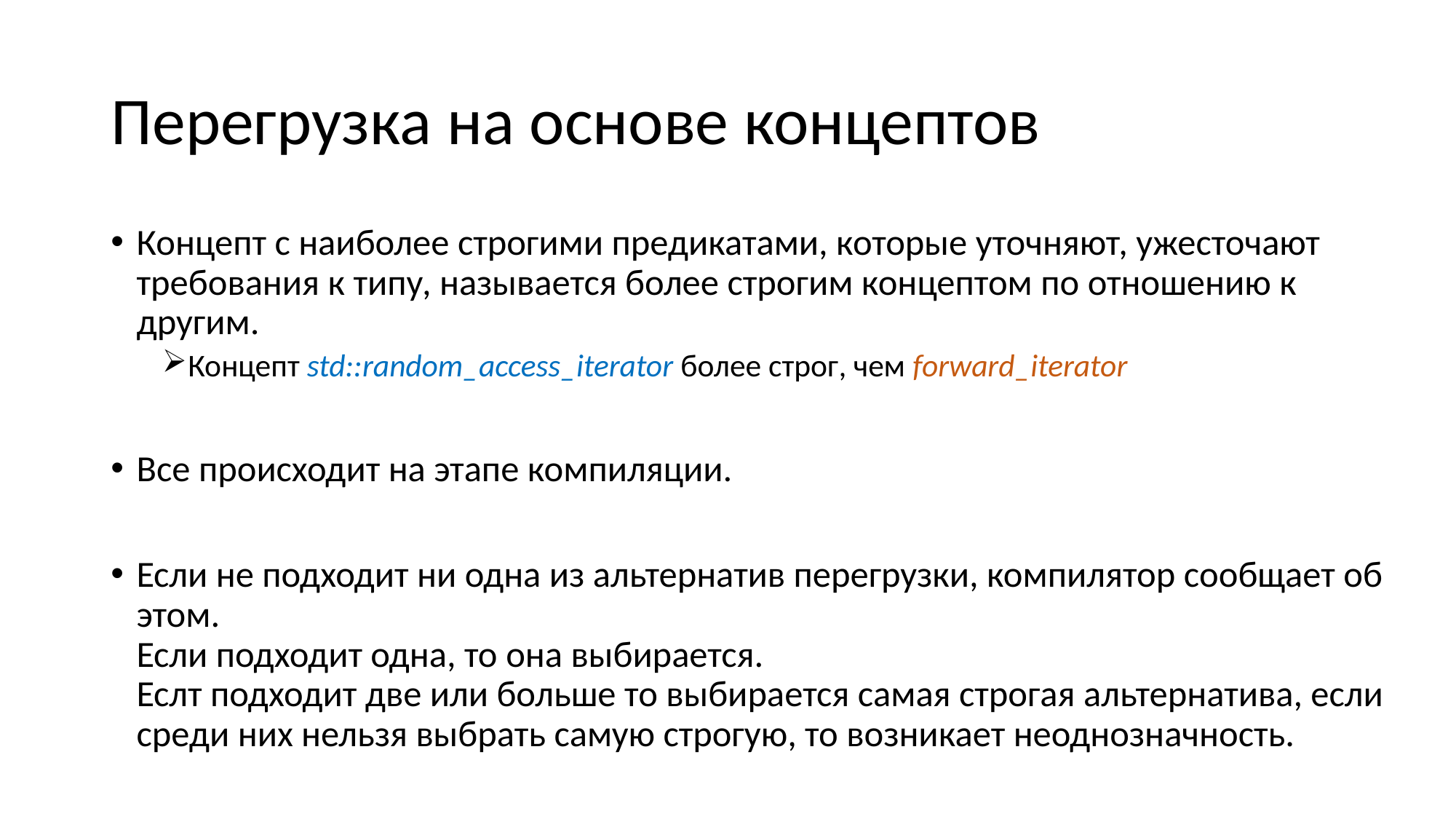

# Перегрузка на основе концептов
Концепт с наиболее строгими предикатами, которые уточняют, ужесточают требования к типу, называется более строгим концептом по отношению к другим.
Концепт std::random_access_iterator более строг, чем forward_iterator

Все происходит на этапе компиляции.

Если не подходит ни одна из альтернатив перегрузки, компилятор сообщает об этом.
Если подходит одна, то она выбирается.
Еслт подходит две или больше то выбирается самая строгая альтернатива, если среди них нельзя выбрать самую строгую, то возникает неоднозначность.